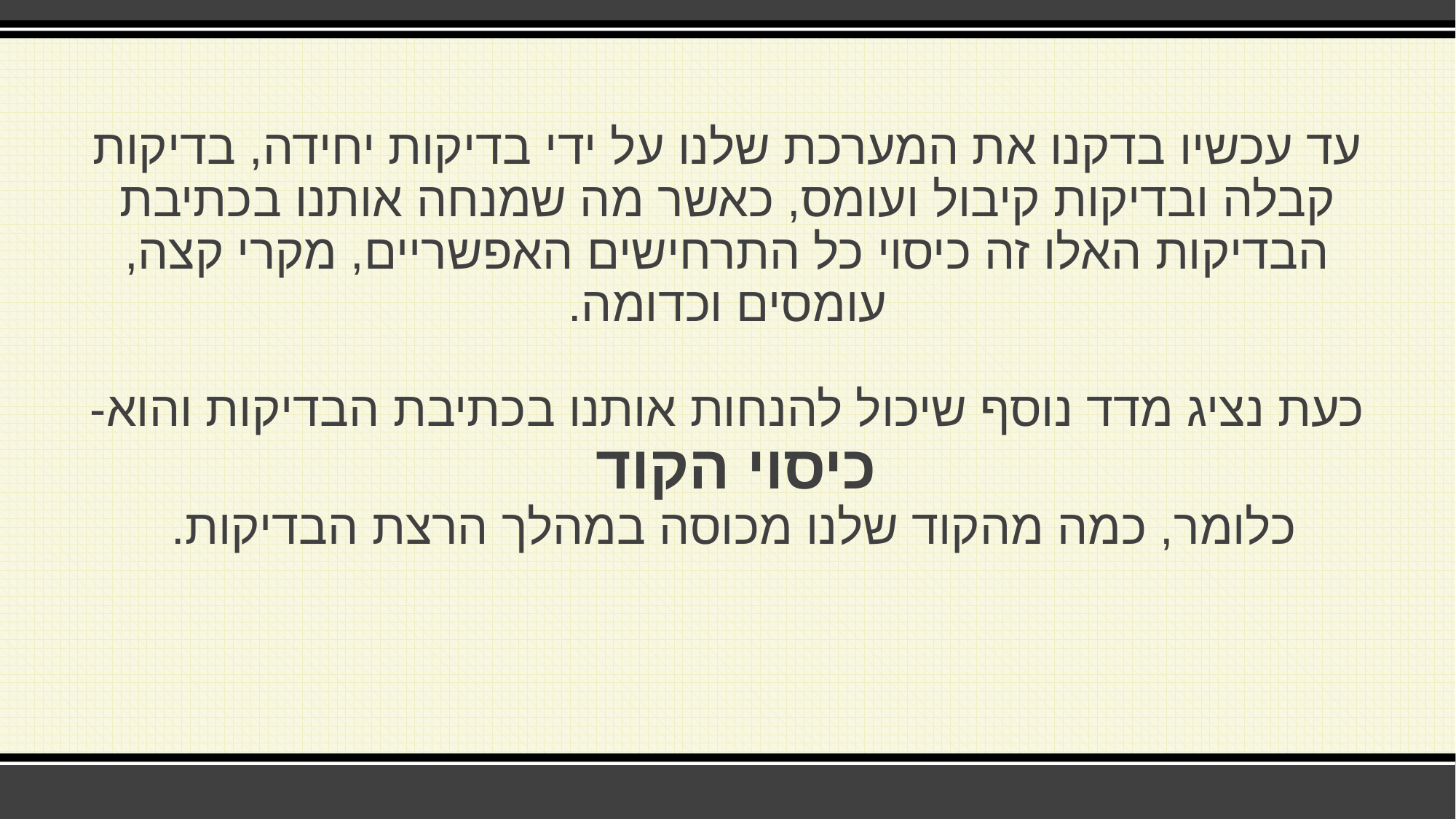

עד עכשיו בדקנו את המערכת שלנו על ידי בדיקות יחידה, בדיקות קבלה ובדיקות קיבול ועומס, כאשר מה שמנחה אותנו בכתיבת הבדיקות האלו זה כיסוי כל התרחישים האפשריים, מקרי קצה, עומסים וכדומה.
כעת נציג מדד נוסף שיכול להנחות אותנו בכתיבת הבדיקות והוא- כיסוי הקוד
כלומר, כמה מהקוד שלנו מכוסה במהלך הרצת הבדיקות.